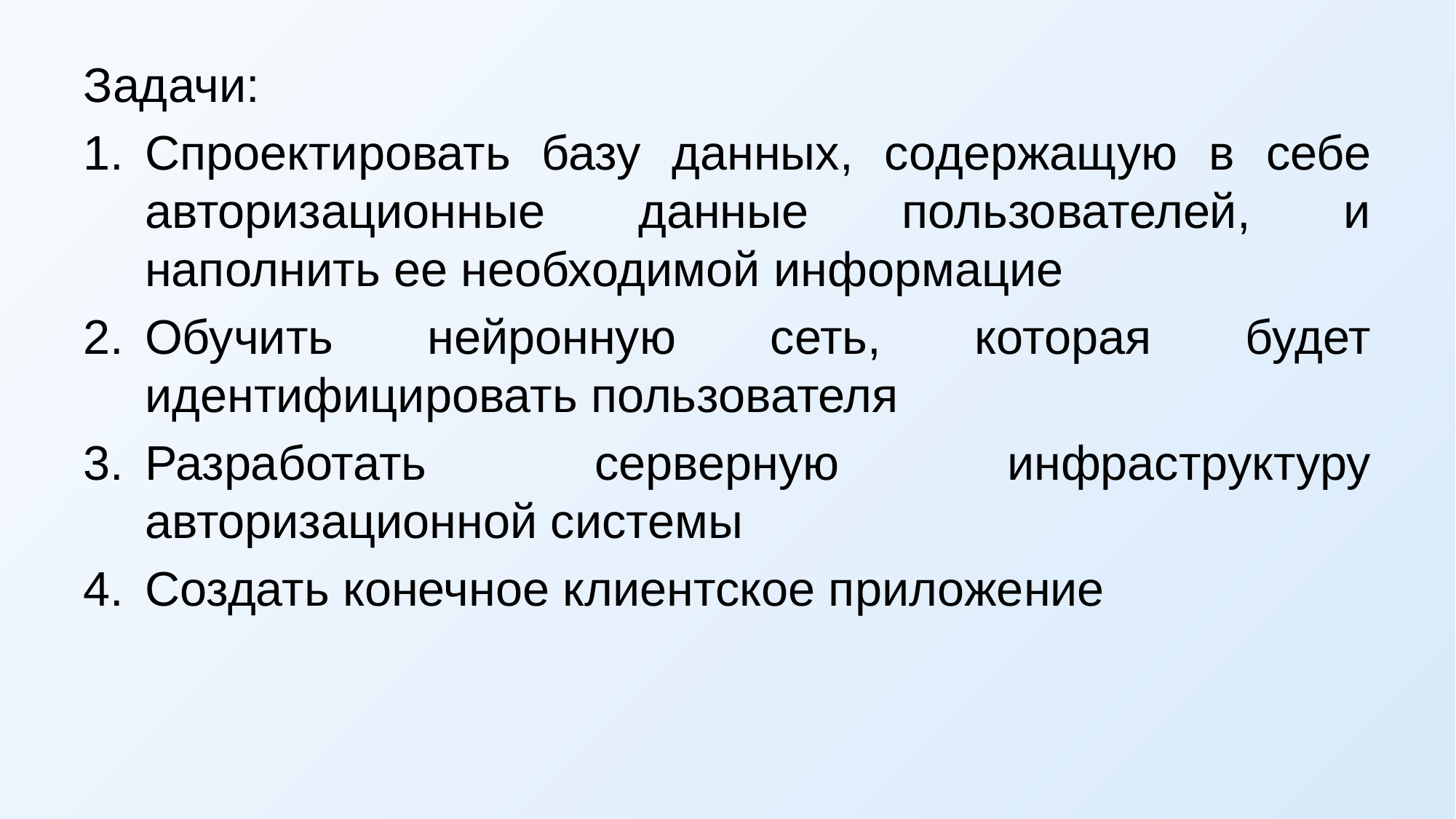

Задачи:
Спроектировать базу данных, содержащую в себе авторизационные данные пользователей, и наполнить ее необходимой информацие
Обучить нейронную сеть, которая будет идентифицировать пользователя
Разработать серверную инфраструктуру авторизационной системы
Создать конечное клиентское приложение